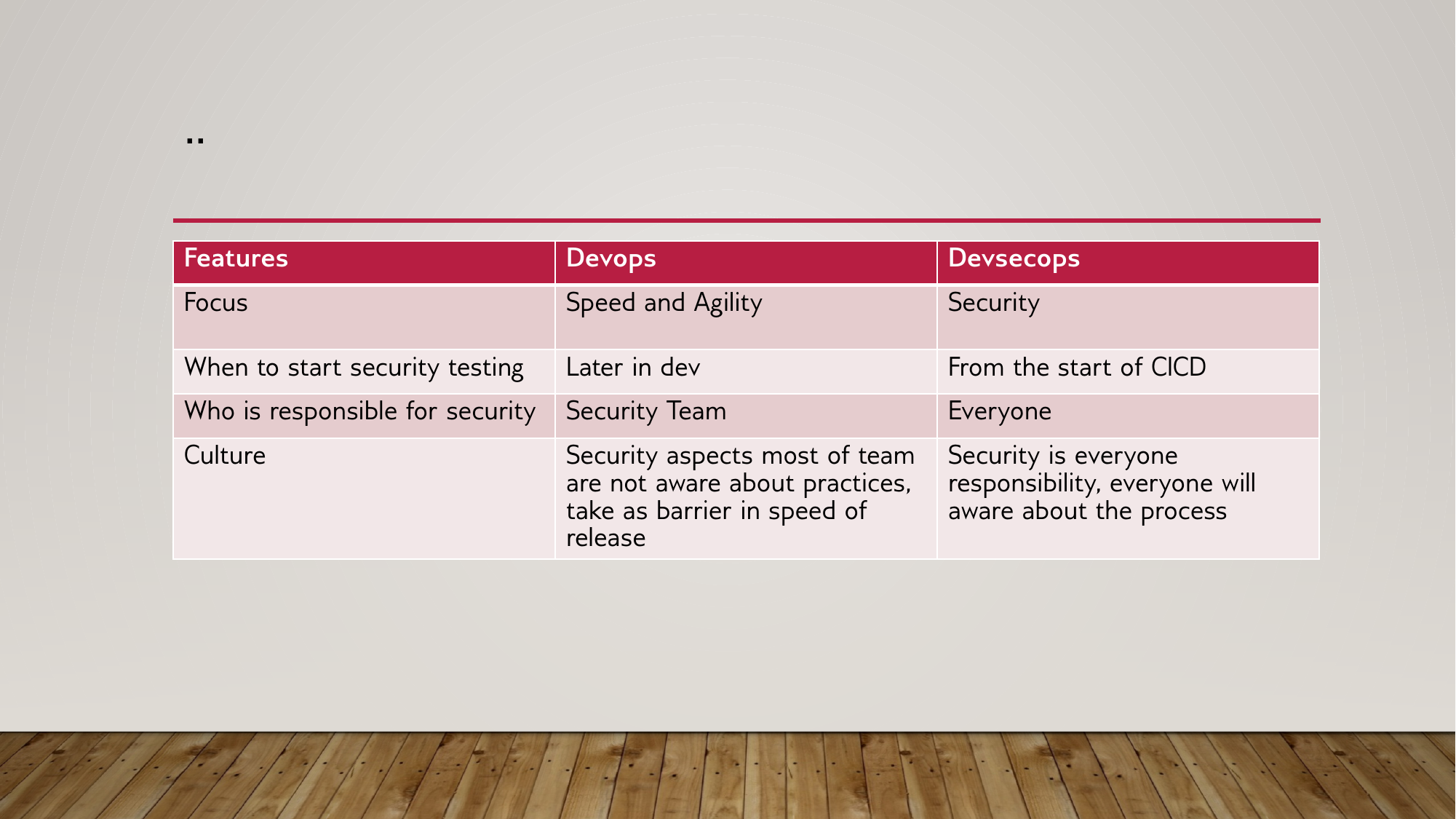

# ..
| Features | Devops | Devsecops |
| --- | --- | --- |
| Focus | Speed and Agility | Security |
| When to start security testing | Later in dev | From the start of CICD |
| Who is responsible for security | Security Team | Everyone |
| Culture | Security aspects most of team are not aware about practices, take as barrier in speed of release | Security is everyone responsibility, everyone will aware about the process |